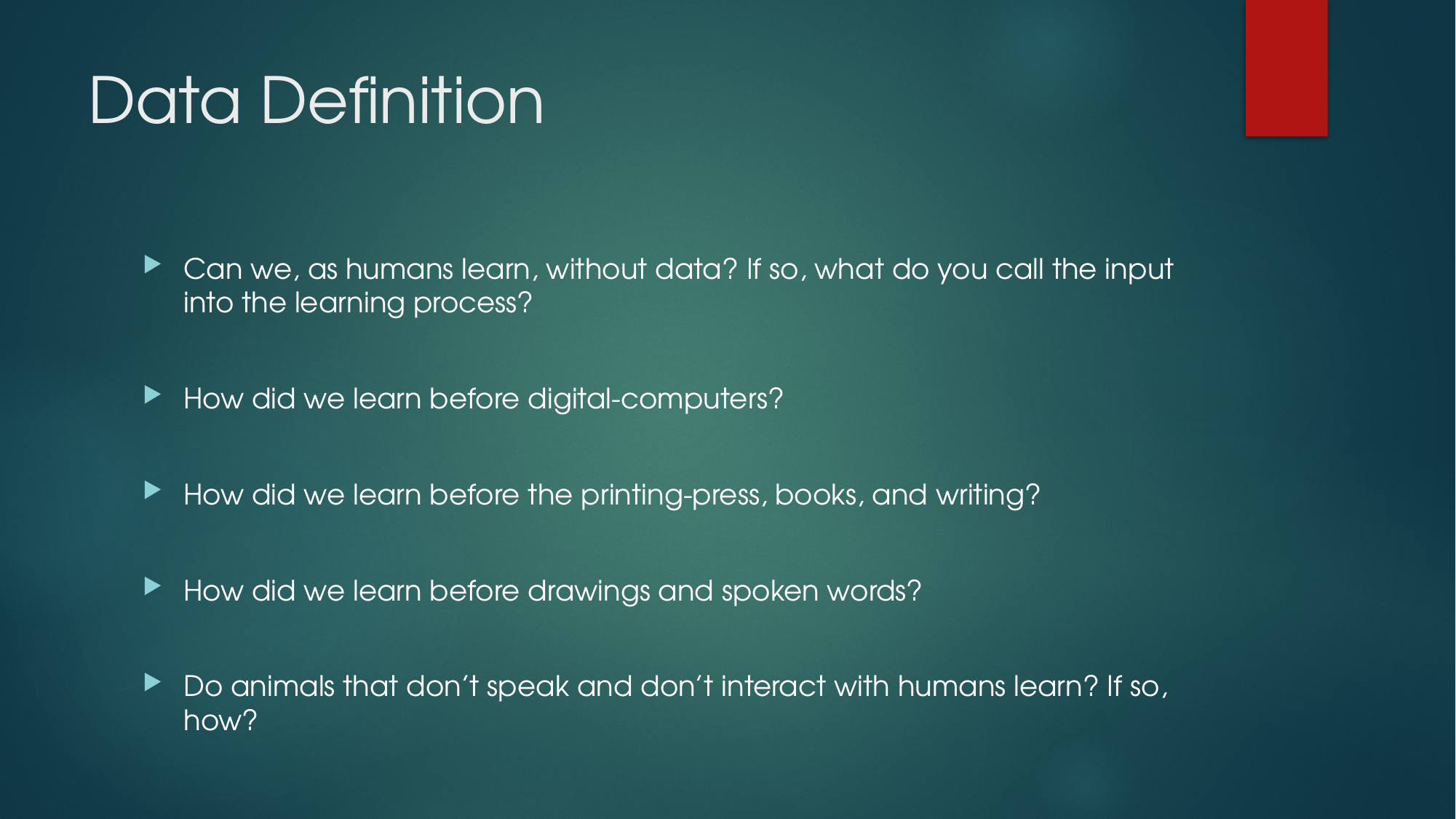

# Data Definition
Can we, as humans learn, without data? If so, what do you call the input into the learning process?

How did we learn before digital-computers?

How did we learn before the printing-press, books, and writing?

How did we learn before drawings and spoken words?

Do animals that don’t speak and don’t interact with humans learn? If so, how?